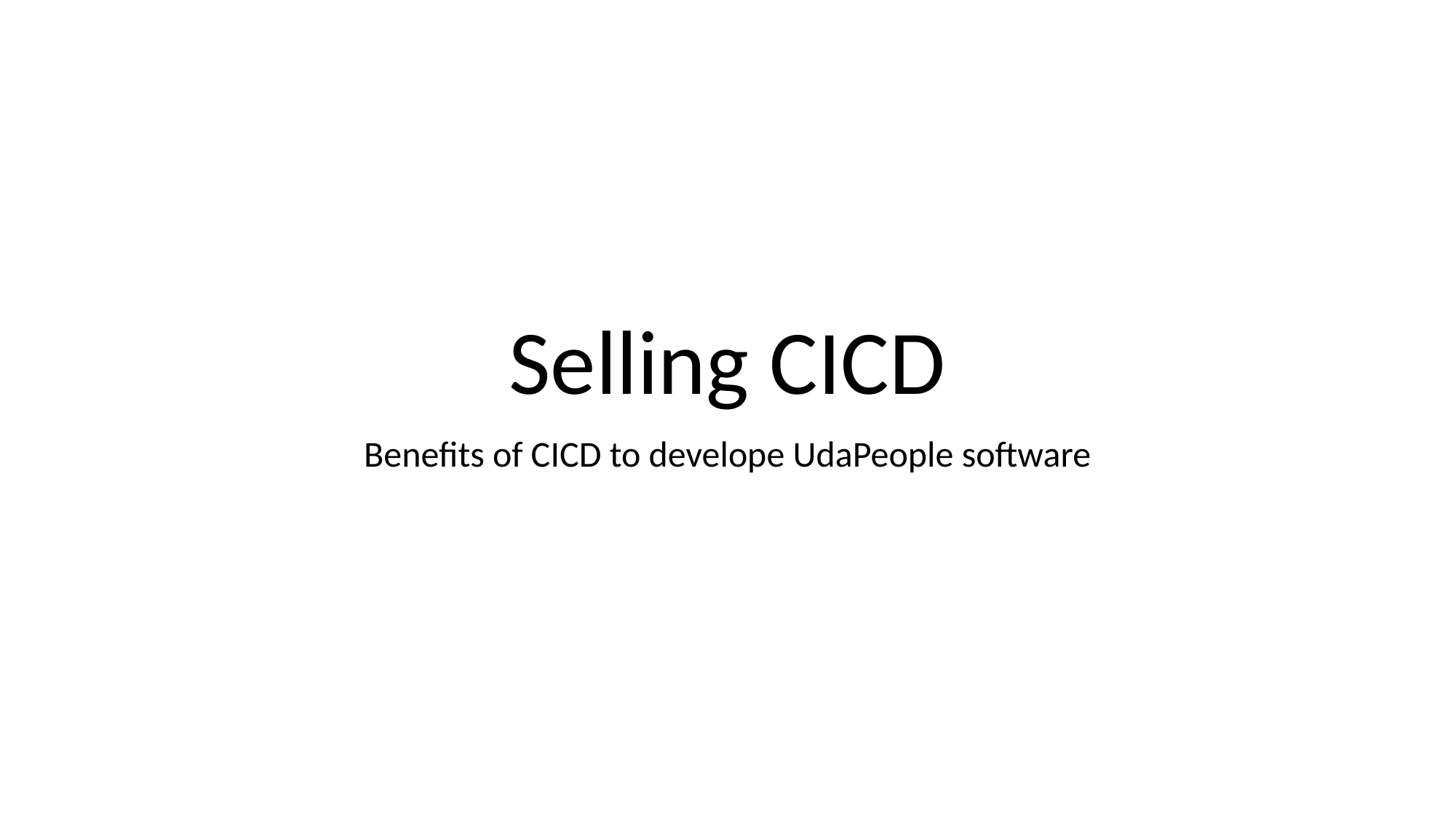

# Selling CICD
Benefits of CICD to develope UdaPeople software